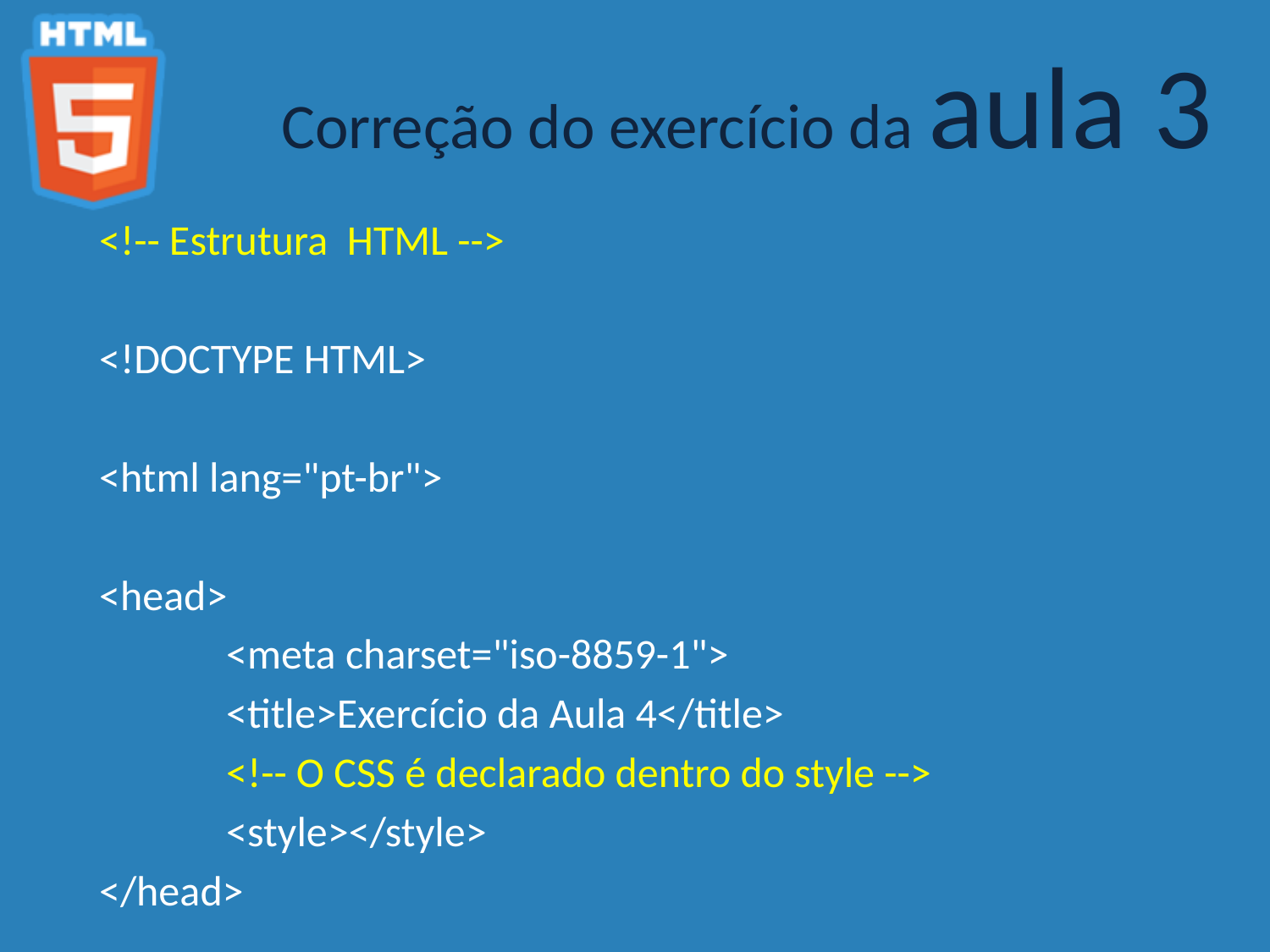

Correção do exercício da aula 3
<!-- Estrutura  HTML -->

<!DOCTYPE HTML>

<html lang="pt-br">

<head>
	<meta charset="iso-8859-1">
	<title>Exercício da Aula 4</title>
	<!-- O CSS é declarado dentro do style -->
	<style></style>
</head>